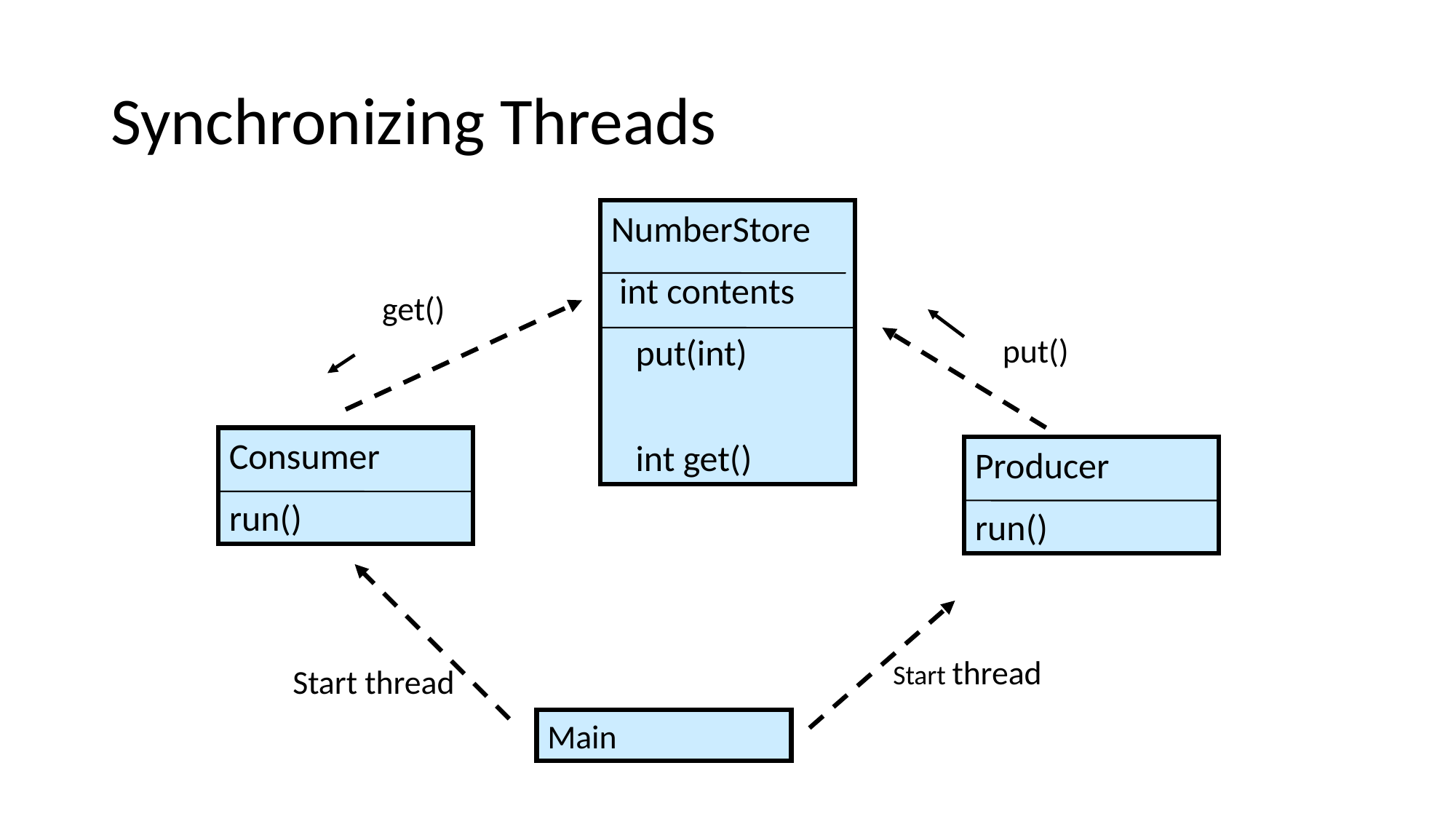

# Synchronizing Threads
NumberStore
 int contents
   put(int)
   int get()

 get()

put()

Consumer
run()
Producer
run()

Start thread
Start thread
Main